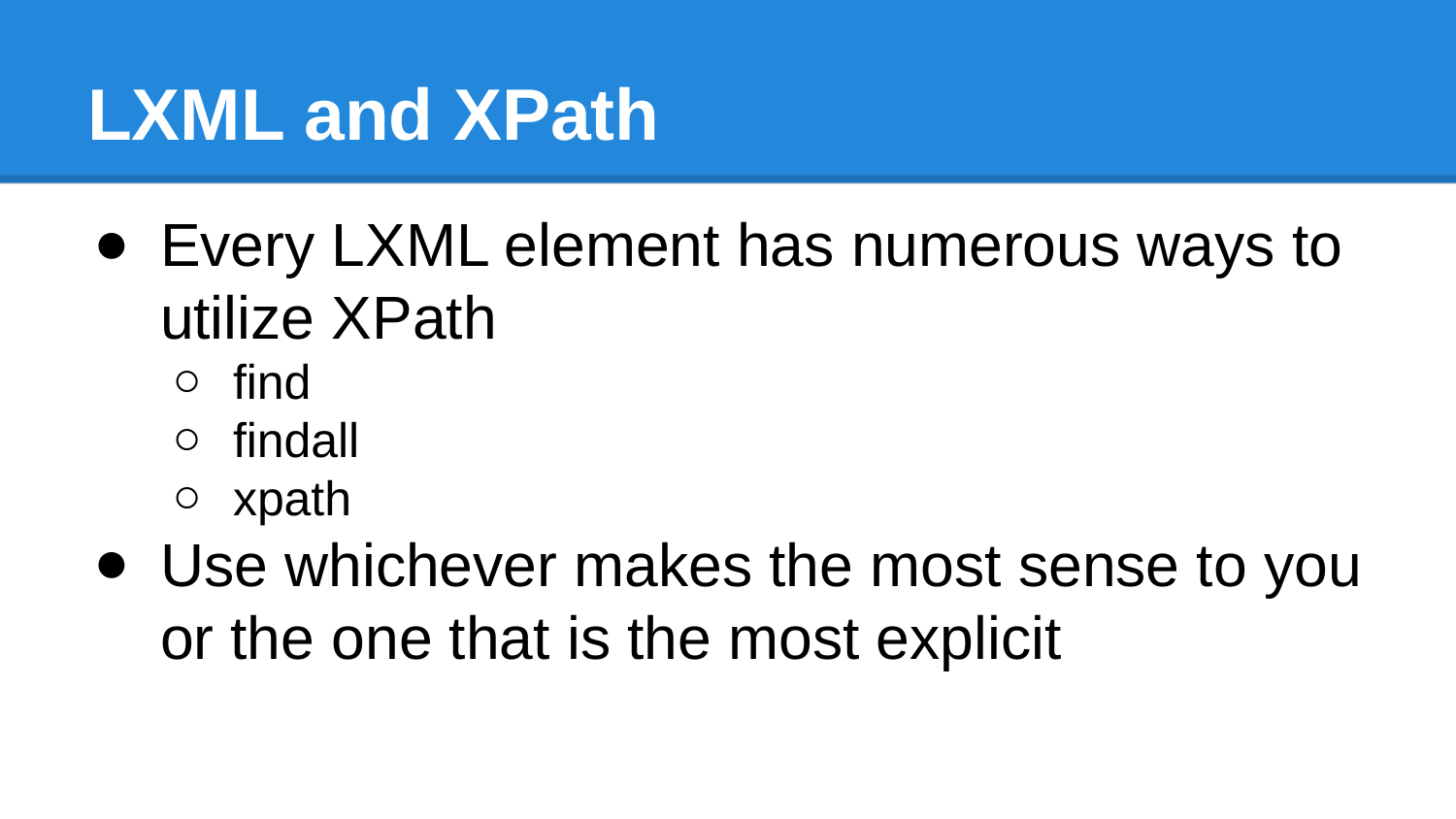

# LXML and XPath
Every LXML element has numerous ways to utilize XPath
find
findall
xpath
Use whichever makes the most sense to you or the one that is the most explicit